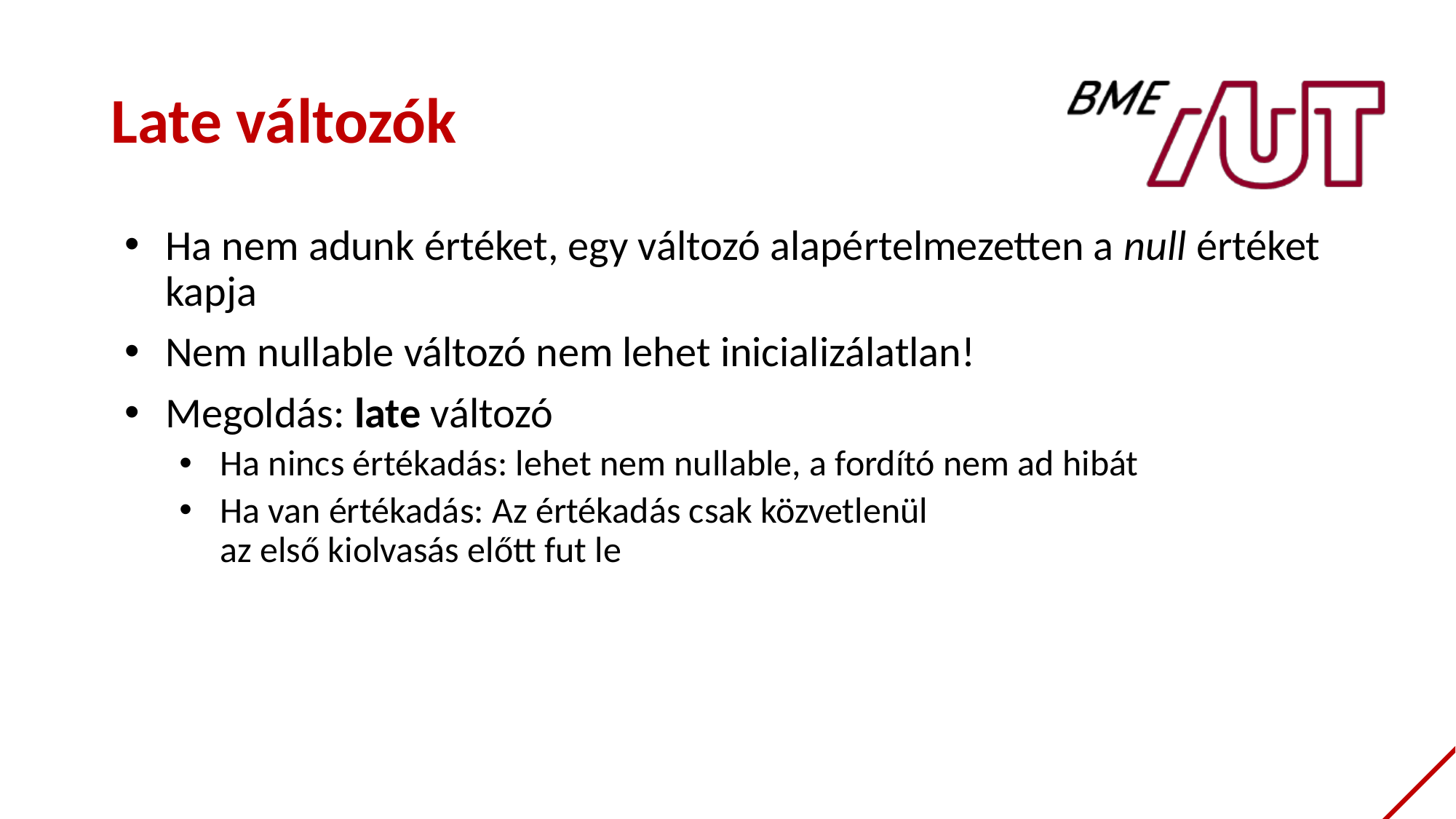

# Late változók
Ha nem adunk értéket, egy változó alapértelmezetten a null értéket kapja
Nem nullable változó nem lehet inicializálatlan!
Megoldás: late változó
Ha nincs értékadás: lehet nem nullable, a fordító nem ad hibát
Ha van értékadás: Az értékadás csak közvetlenül
az első kiolvasás előtt fut le